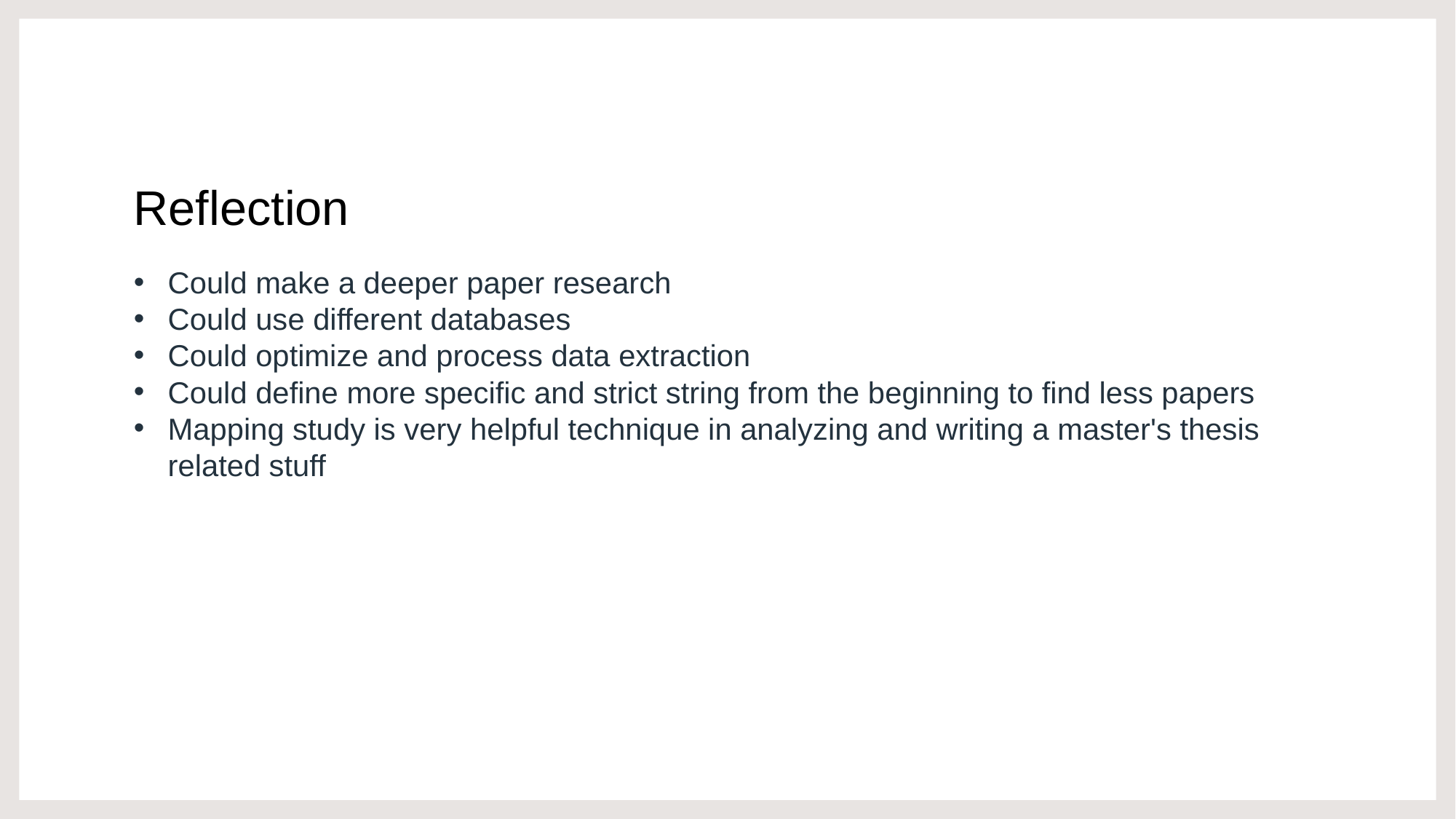

# Reflection
Could make a deeper paper research
Could use different databases
Could optimize and process data extraction
Could define more specific and strict string from the beginning to find less papers
Mapping study is very helpful technique in analyzing and writing a master's thesis related stuff